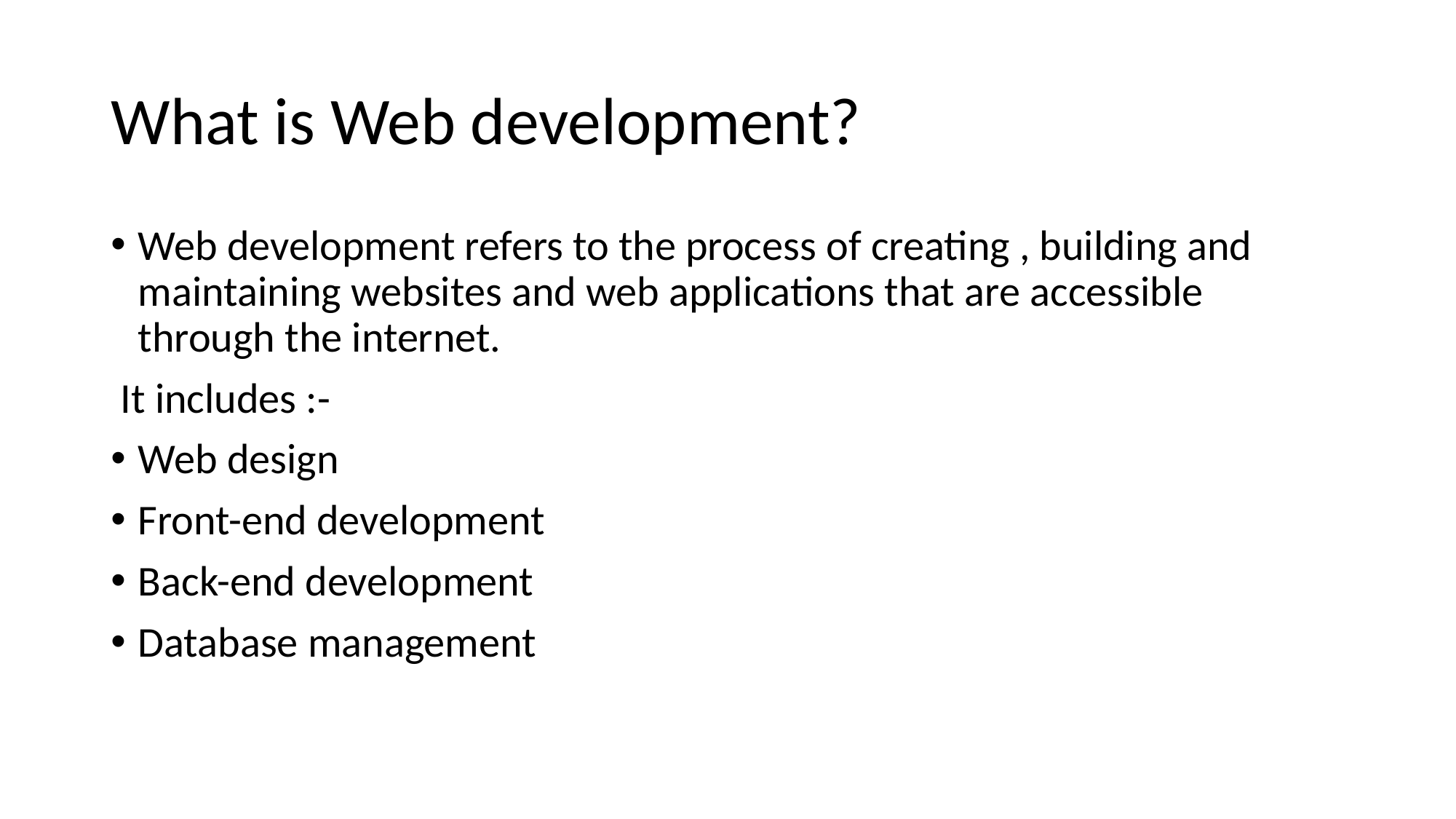

# What is Web development?
Web development refers to the process of creating , building and maintaining websites and web applications that are accessible through the internet.
 It includes :-
Web design
Front-end development
Back-end development
Database management